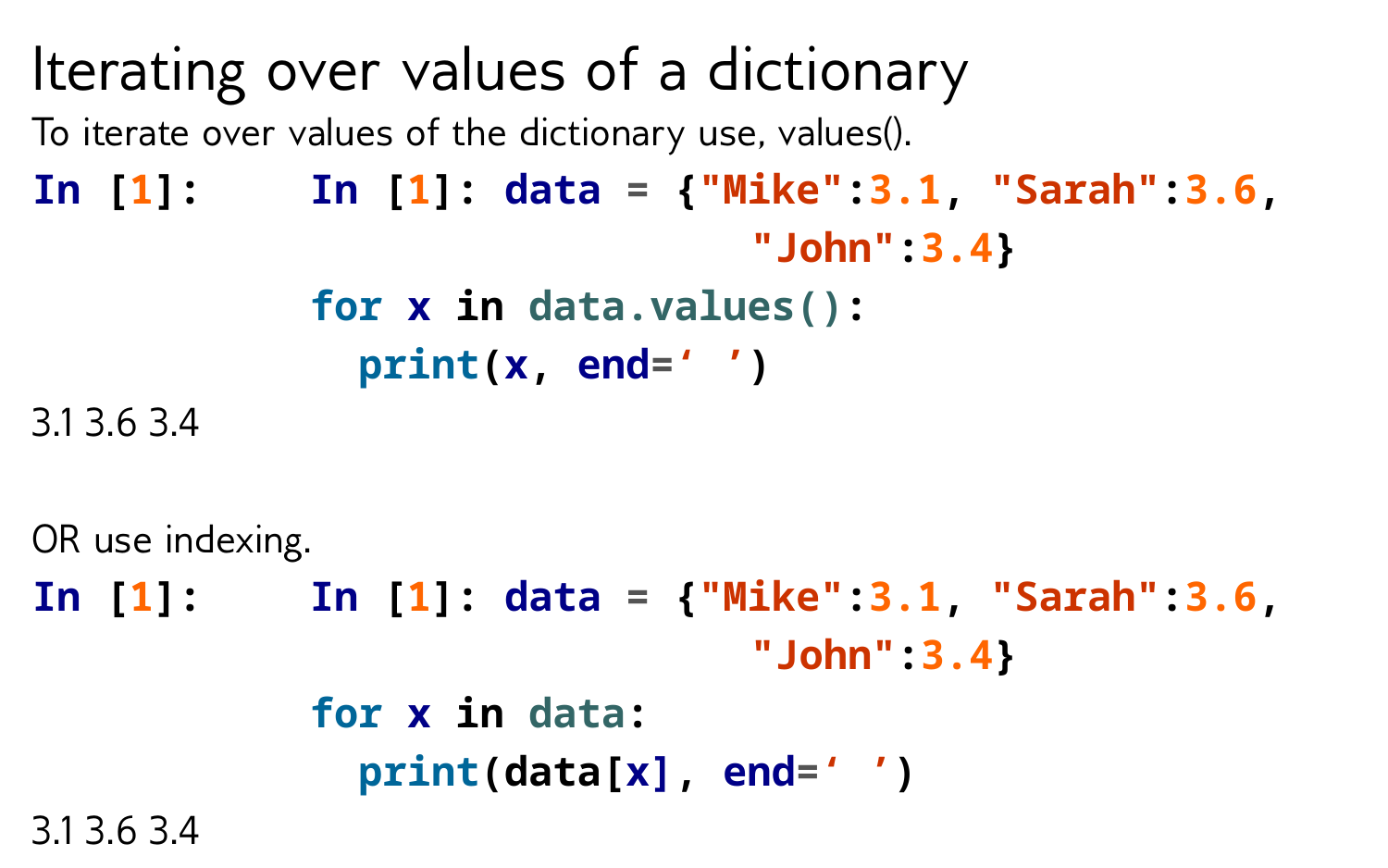

# Iterating over values of a dictionary
To iterate over values of the dictionary use, values().
In [1]: 	In [1]: data = {"Mike":3.1, "Sarah":3.6,
					 "John":3.4}
		for x in data.values():
		  print(x, end=‘ ’)
3.1 3.6 3.4

OR use indexing.
In [1]: 	In [1]: data = {"Mike":3.1, "Sarah":3.6,
					 "John":3.4}
		for x in data:
		  print(data[x], end=‘ ’)
3.1 3.6 3.4